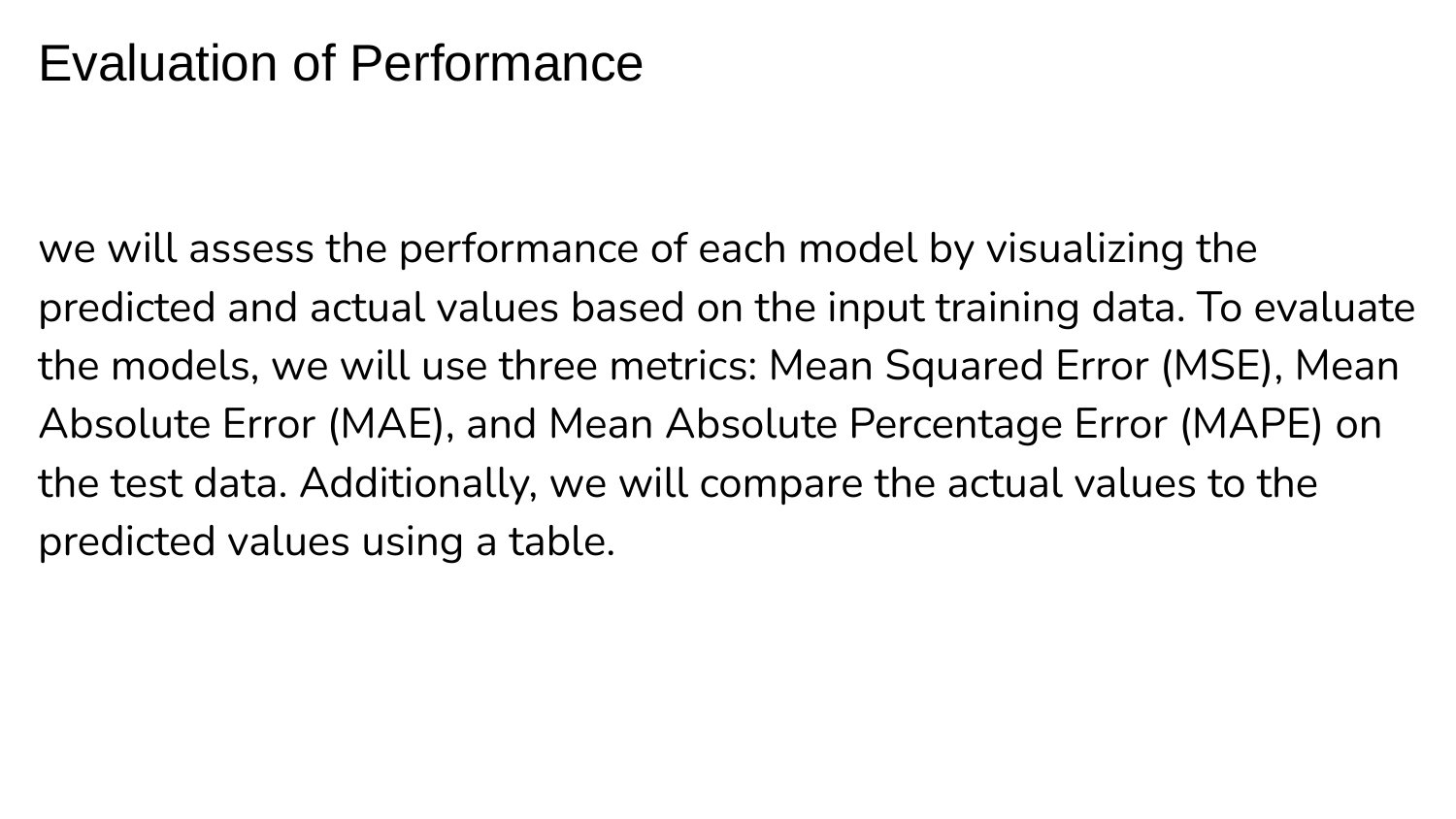

# Evaluation of Performance
we will assess the performance of each model by visualizing the predicted and actual values based on the input training data. To evaluate the models, we will use three metrics: Mean Squared Error (MSE), Mean Absolute Error (MAE), and Mean Absolute Percentage Error (MAPE) on the test data. Additionally, we will compare the actual values to the predicted values using a table.